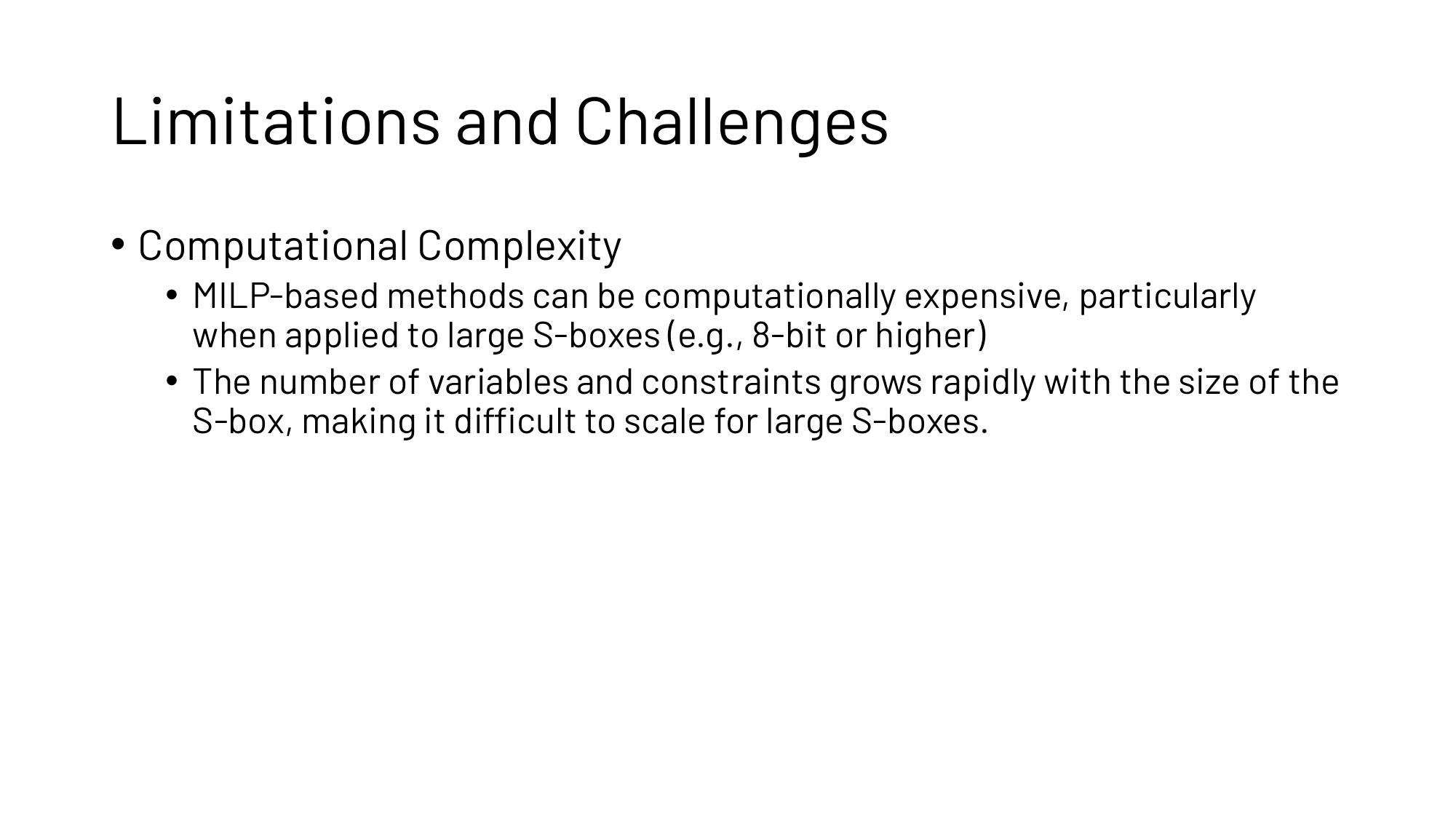

# Limitations and Challenges
Computational Complexity
MILP-based methods can be computationally expensive, particularly when applied to large S-boxes (e.g., 8-bit or higher)
The number of variables and constraints grows rapidly with the size of the S-box, making it difficult to scale for large S-boxes.